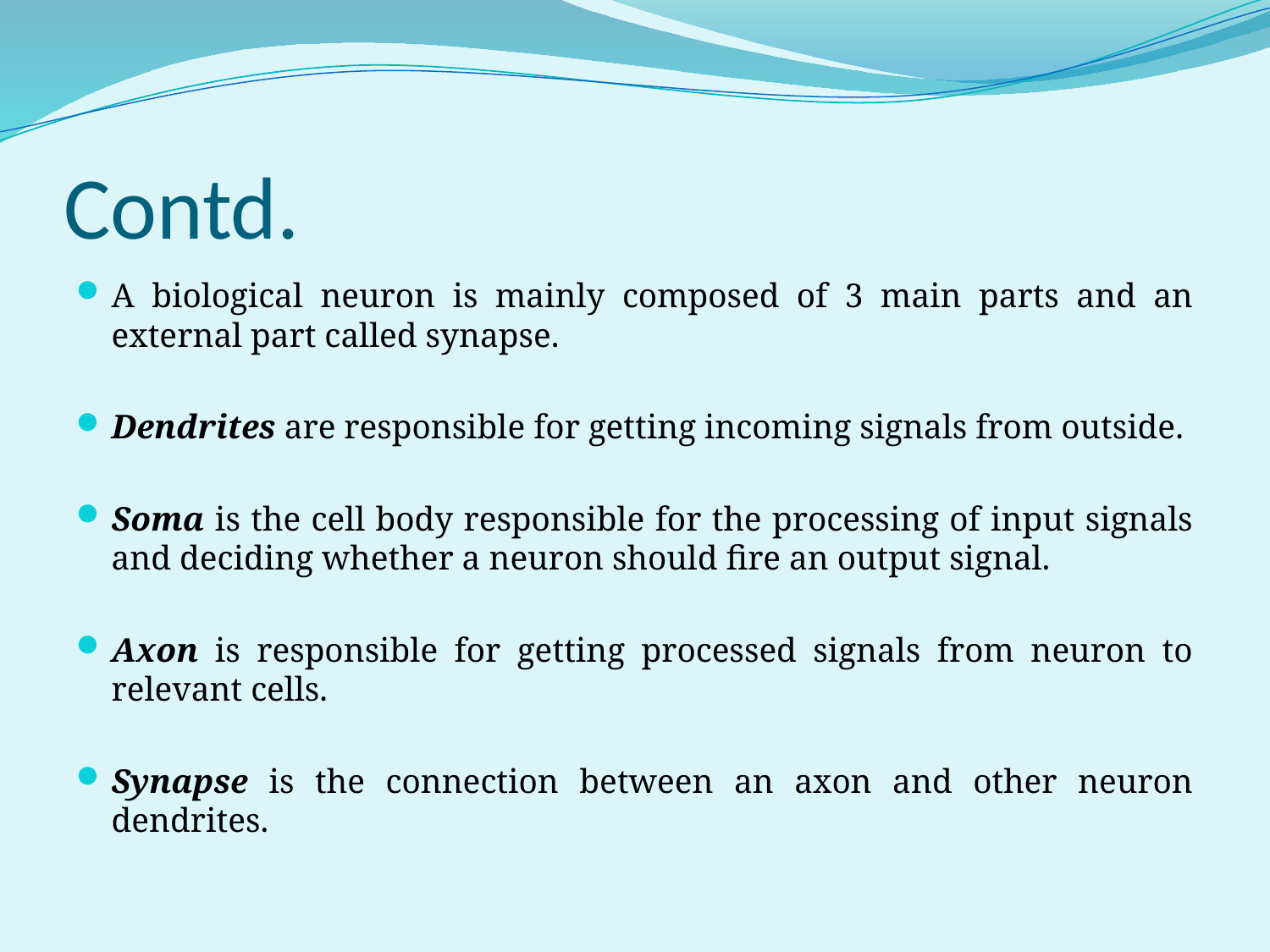

# Contd.
A biological neuron is mainly composed of 3 main parts and an external part called synapse.

Dendrites are responsible for getting incoming signals from outside.

Soma is the cell body responsible for the processing of input signals and deciding whether a neuron should fire an output signal.

Axon is responsible for getting processed signals from neuron to relevant cells.

Synapse is the connection between an axon and other neuron dendrites.